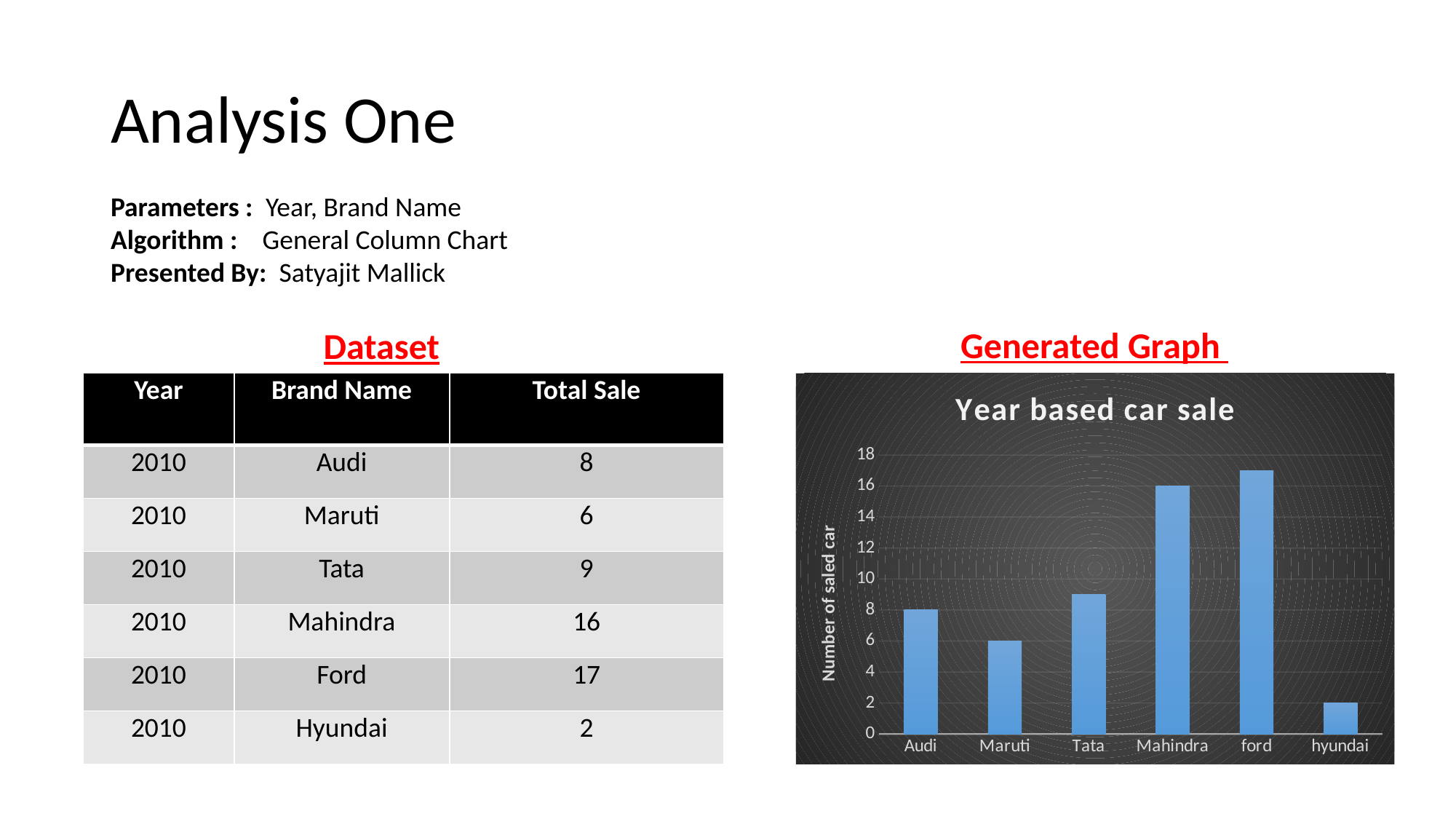

Analysis One
Parameters :  Year, Brand Name
Algorithm :    General Column Chart
Presented By:  Satyajit Mallick
Generated Graph
Dataset
| Year | Brand Name | Total Sale |
| --- | --- | --- |
| 2010 | Audi | 8 |
| 2010 | Maruti | 6 |
| 2010 | Tata | 9 |
| 2010 | Mahindra | 16 |
| 2010 | Ford | 17 |
| 2010 | Hyundai | 2 |

### Chart: Year based car sale

| Category | Total Sailing Amount |
|---|---|
| Audi | 8.0 |
| Maruti | 6.0 |
| Tata | 9.0 |
| Mahindra | 16.0 |
| ford | 17.0 |
| hyundai | 2.0 |